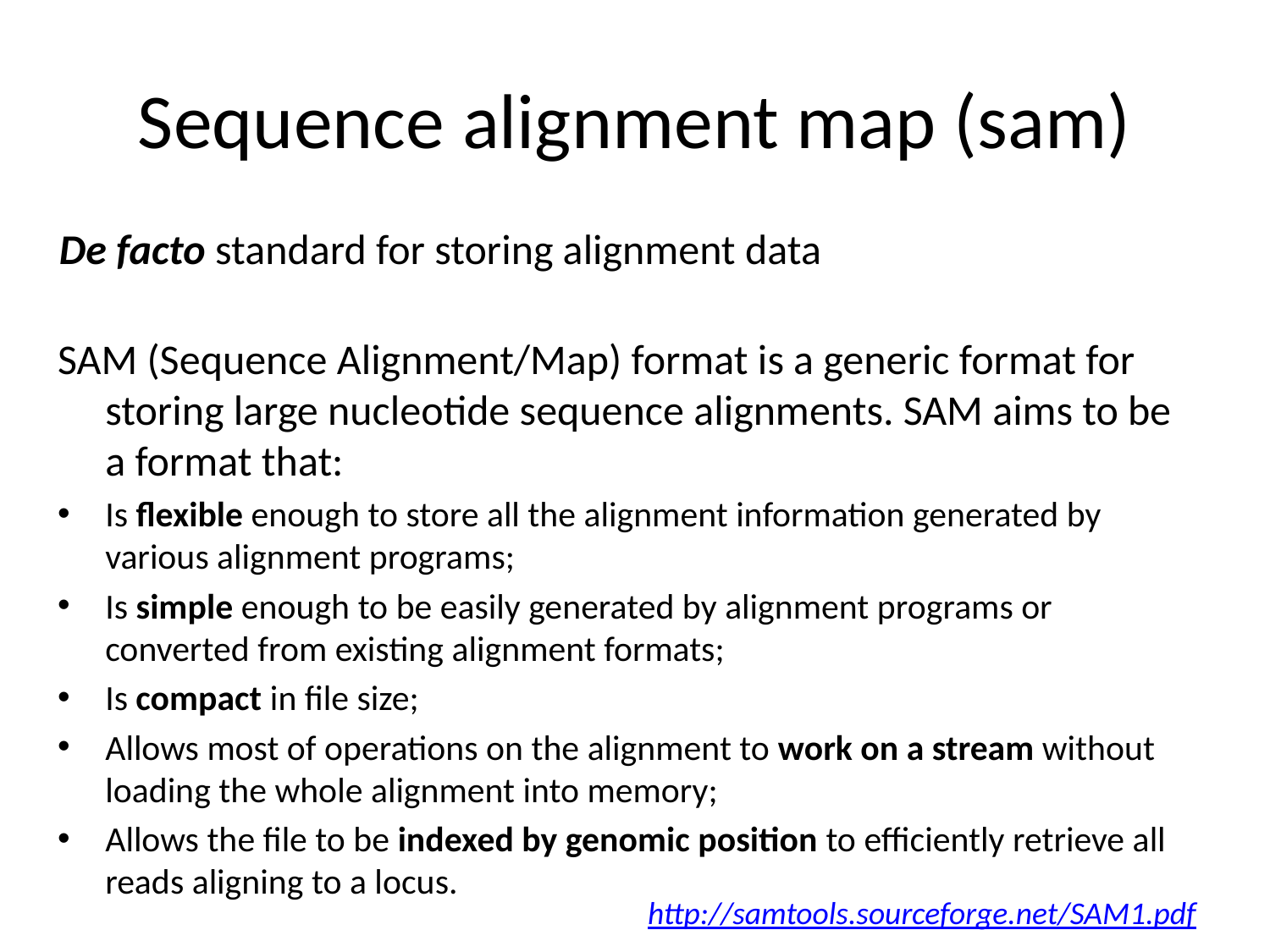

# Sequence alignment map (sam)
De facto standard for storing alignment data
SAM (Sequence Alignment/Map) format is a generic format for storing large nucleotide sequence alignments. SAM aims to be a format that:
Is flexible enough to store all the alignment information generated by various alignment programs;
Is simple enough to be easily generated by alignment programs or converted from existing alignment formats;
Is compact in file size;
Allows most of operations on the alignment to work on a stream without loading the whole alignment into memory;
Allows the file to be indexed by genomic position to efficiently retrieve all reads aligning to a locus.

http://samtools.sourceforge.net/SAM1.pdf